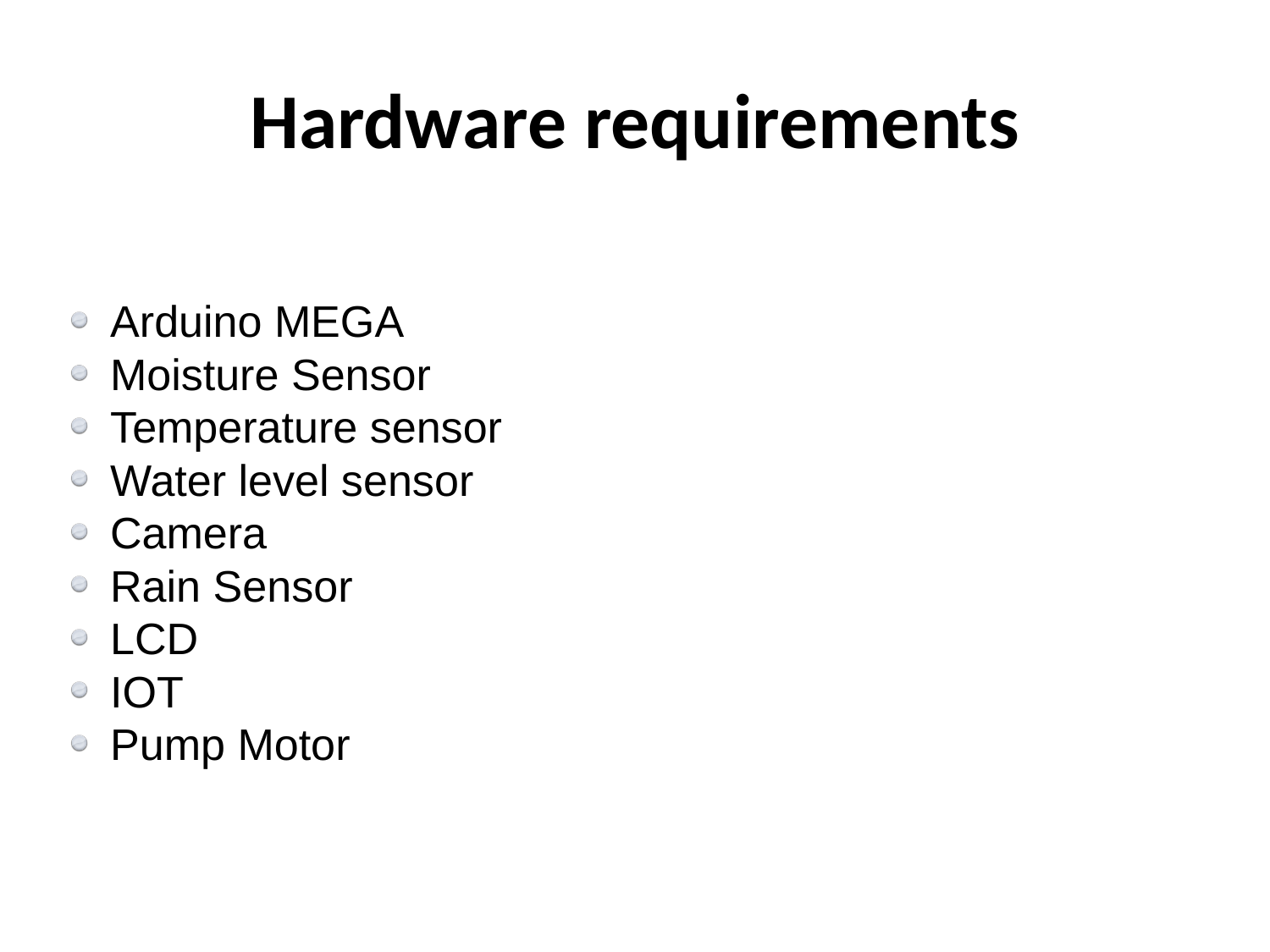

# Hardware requirements
Arduino MEGA
Moisture Sensor
Temperature sensor
Water level sensor
Camera
Rain Sensor
LCD
IOT
Pump Motor